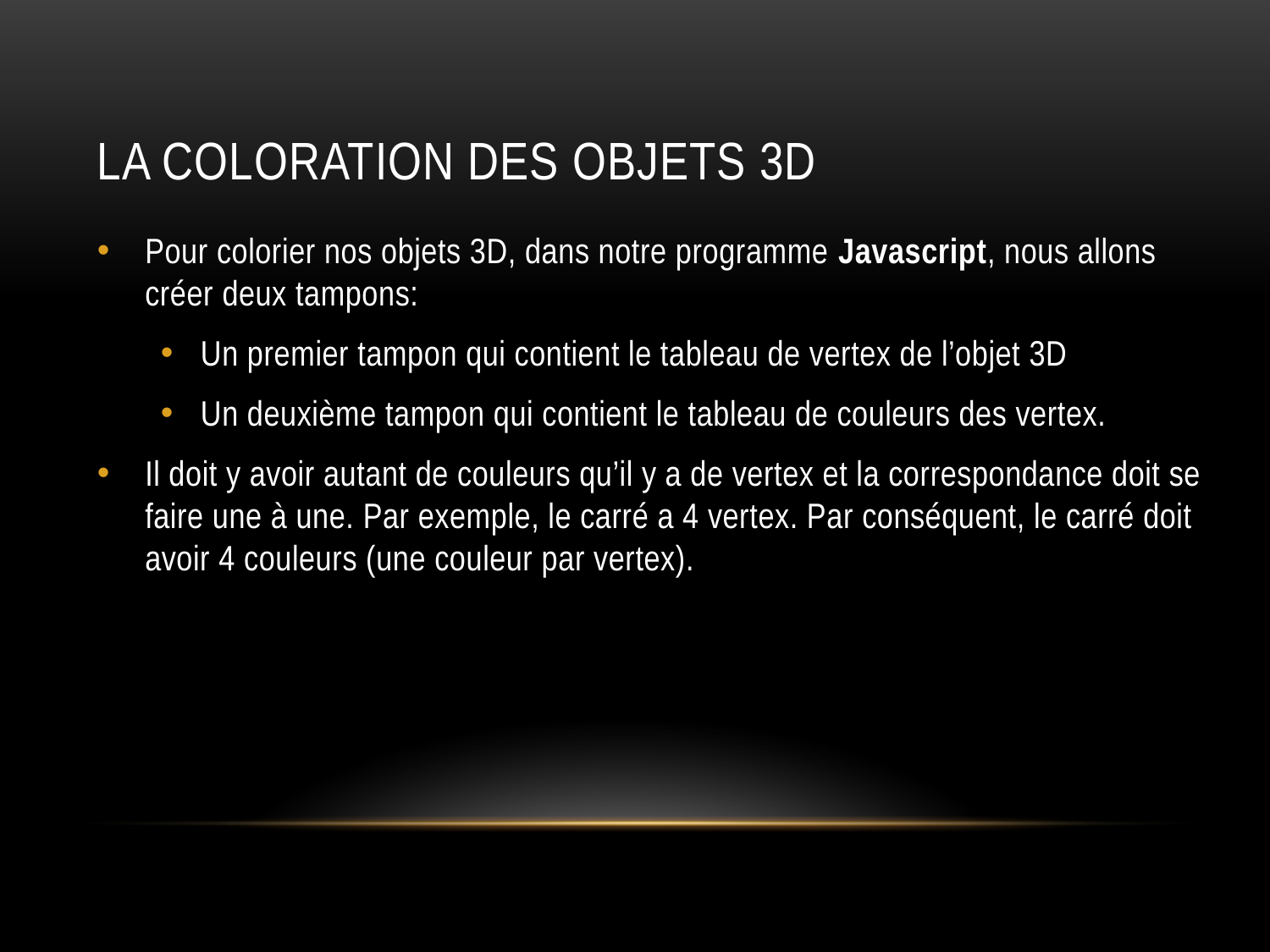

# la coloration des objets 3D
Pour colorier nos objets 3D, dans notre programme Javascript, nous allons créer deux tampons:
Un premier tampon qui contient le tableau de vertex de l’objet 3D
Un deuxième tampon qui contient le tableau de couleurs des vertex.
Il doit y avoir autant de couleurs qu’il y a de vertex et la correspondance doit se faire une à une. Par exemple, le carré a 4 vertex. Par conséquent, le carré doit avoir 4 couleurs (une couleur par vertex).